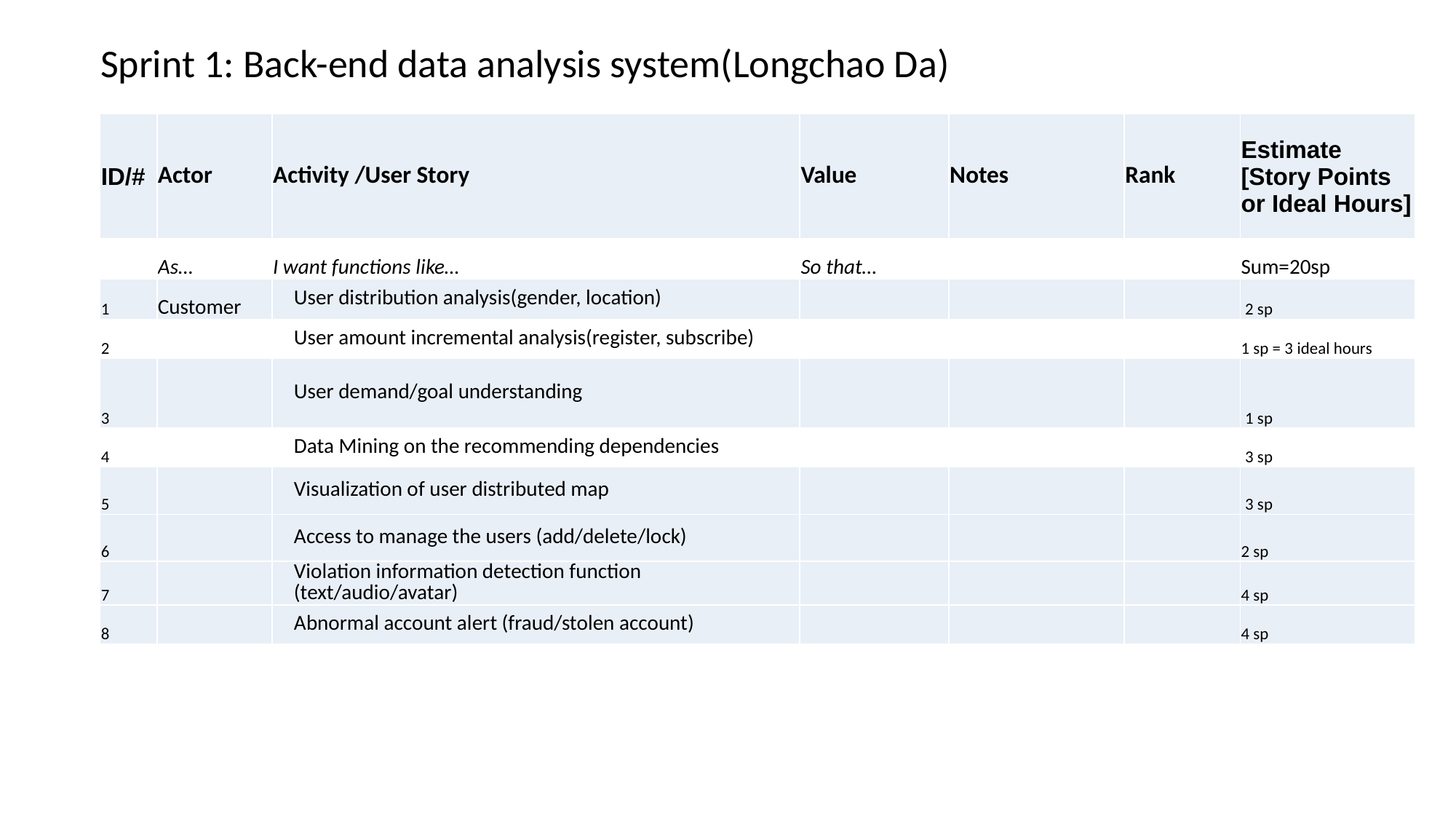

# Sprint 1: Back-end data analysis system(Longchao Da)
| ID/# | Actor | Activity /User Story | Value | Notes | Rank | Estimate [Story Points or Ideal Hours] |
| --- | --- | --- | --- | --- | --- | --- |
|  | As… | I want functions like… | So that… |  |  | Sum=20sp |
| 1 | Customer | User distribution analysis(gender, location) |  |  |  | 2 sp |
| 2 |  | User amount incremental analysis(register, subscribe) |  |  |  | 1 sp = 3 ideal hours |
| 3 |  | User demand/goal understanding |  |  |  | 1 sp |
| 4 |  | Data Mining on the recommending dependencies |  |  |  | 3 sp |
| 5 |  | Visualization of user distributed map |  |  |  | 3 sp |
| 6 |  | Access to manage the users (add/delete/lock) |  |  |  | 2 sp |
| 7 |  | Violation information detection function (text/audio/avatar) |  |  |  | 4 sp |
| 8 |  | Abnormal account alert (fraud/stolen account) |  |  |  | 4 sp |